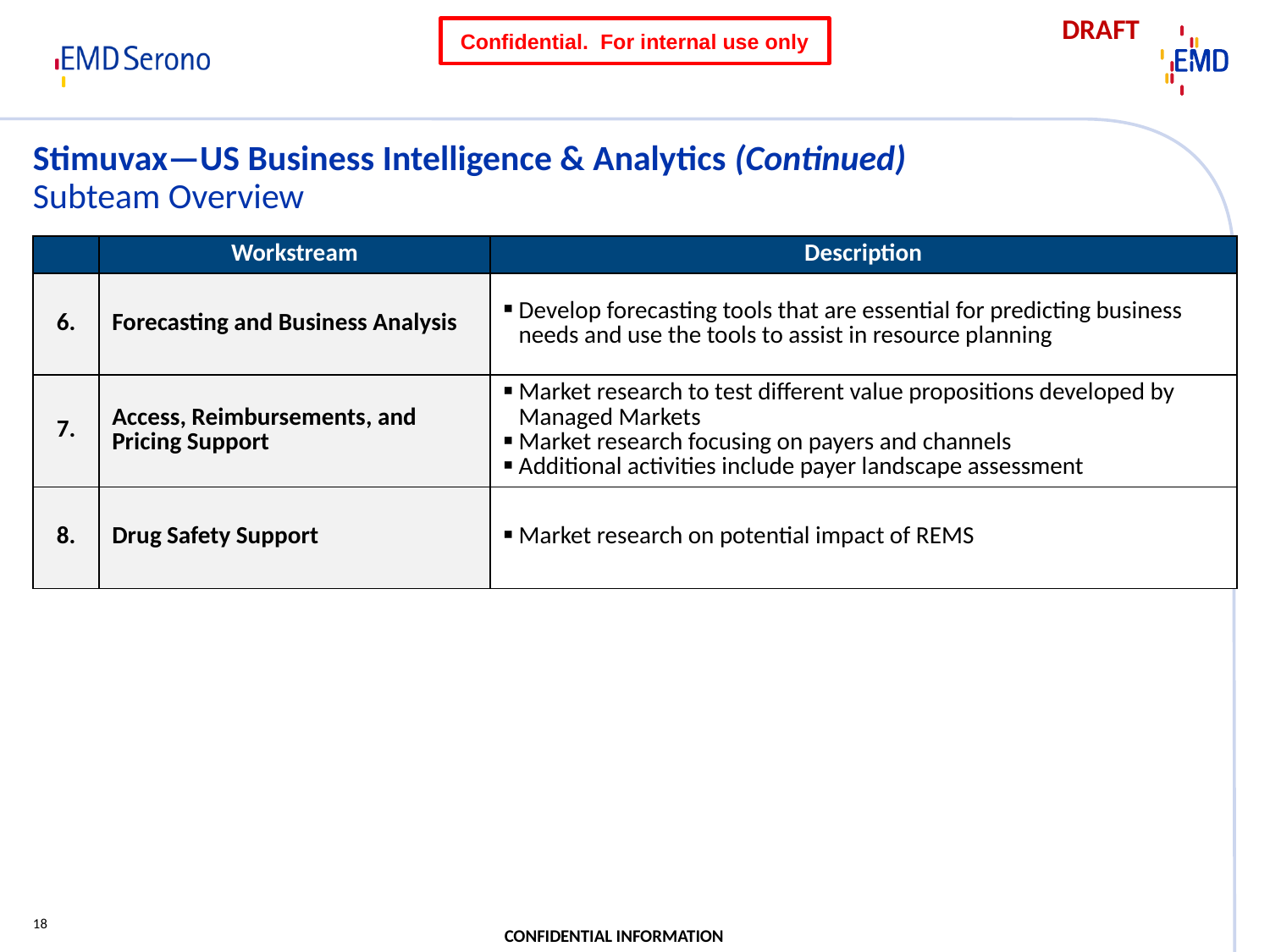

# Stimuvax—US Business Intelligence & Analytics (Continued) Subteam Overview
|  | Workstream | Description |
| --- | --- | --- |
| 6. | Forecasting and Business Analysis | Develop forecasting tools that are essential for predicting business needs and use the tools to assist in resource planning |
| 7. | Access, Reimbursements, and Pricing Support | Market research to test different value propositions developed by Managed Markets Market research focusing on payers and channels Additional activities include payer landscape assessment |
| 8. | Drug Safety Support | Market research on potential impact of REMS |
18